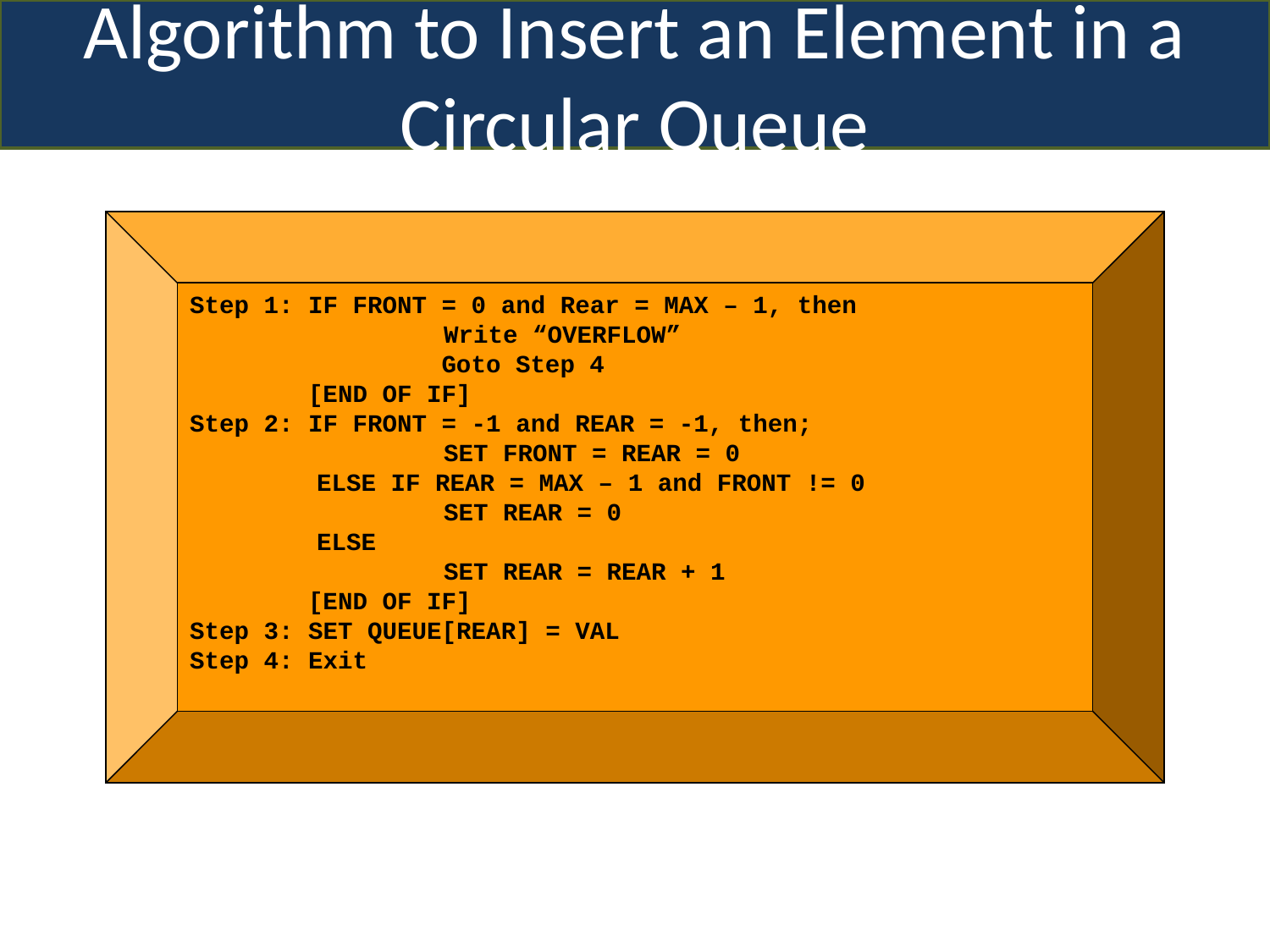

Algorithm to Insert an Element in a Circular Queue
Step 1: IF FRONT = 0 and Rear = MAX – 1, then
		Write “OVERFLOW”
                 Goto Step 4
        [END OF IF]
Step 2: IF FRONT = -1 and REAR = -1, then;
		SET FRONT = REAR = 0
	ELSE IF REAR = MAX – 1 and FRONT != 0
		SET REAR = 0
	ELSE
		SET REAR = REAR + 1
        [END OF IF]
Step 3: SET QUEUE[REAR] = VAL
Step 4: Exit